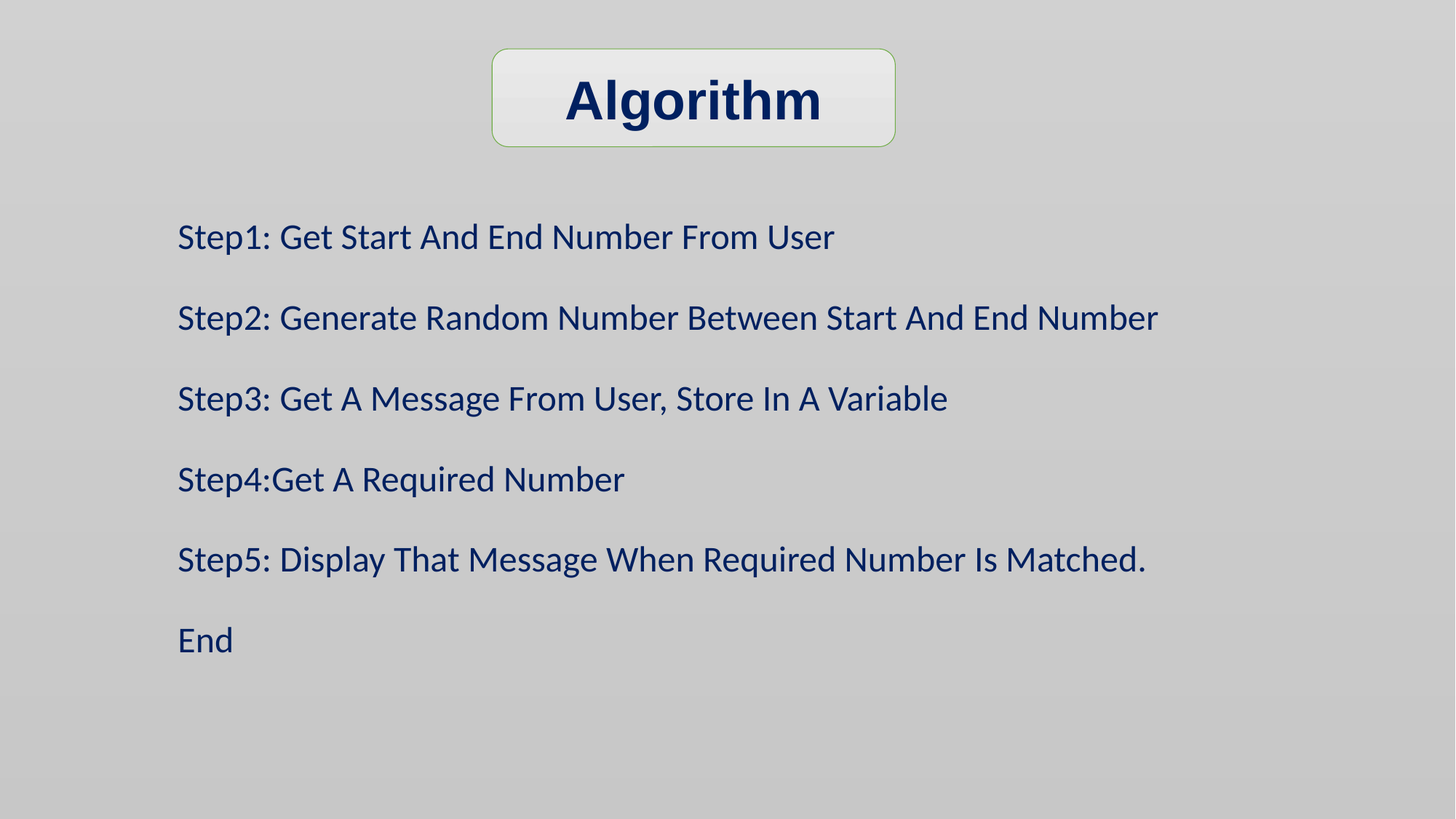

Algorithm
Step1: Get Start And End Number From User
Step2: Generate Random Number Between Start And End Number
Step3: Get A Message From User, Store In A Variable
Step4:Get A Required Number
Step5: Display That Message When Required Number Is Matched.
End